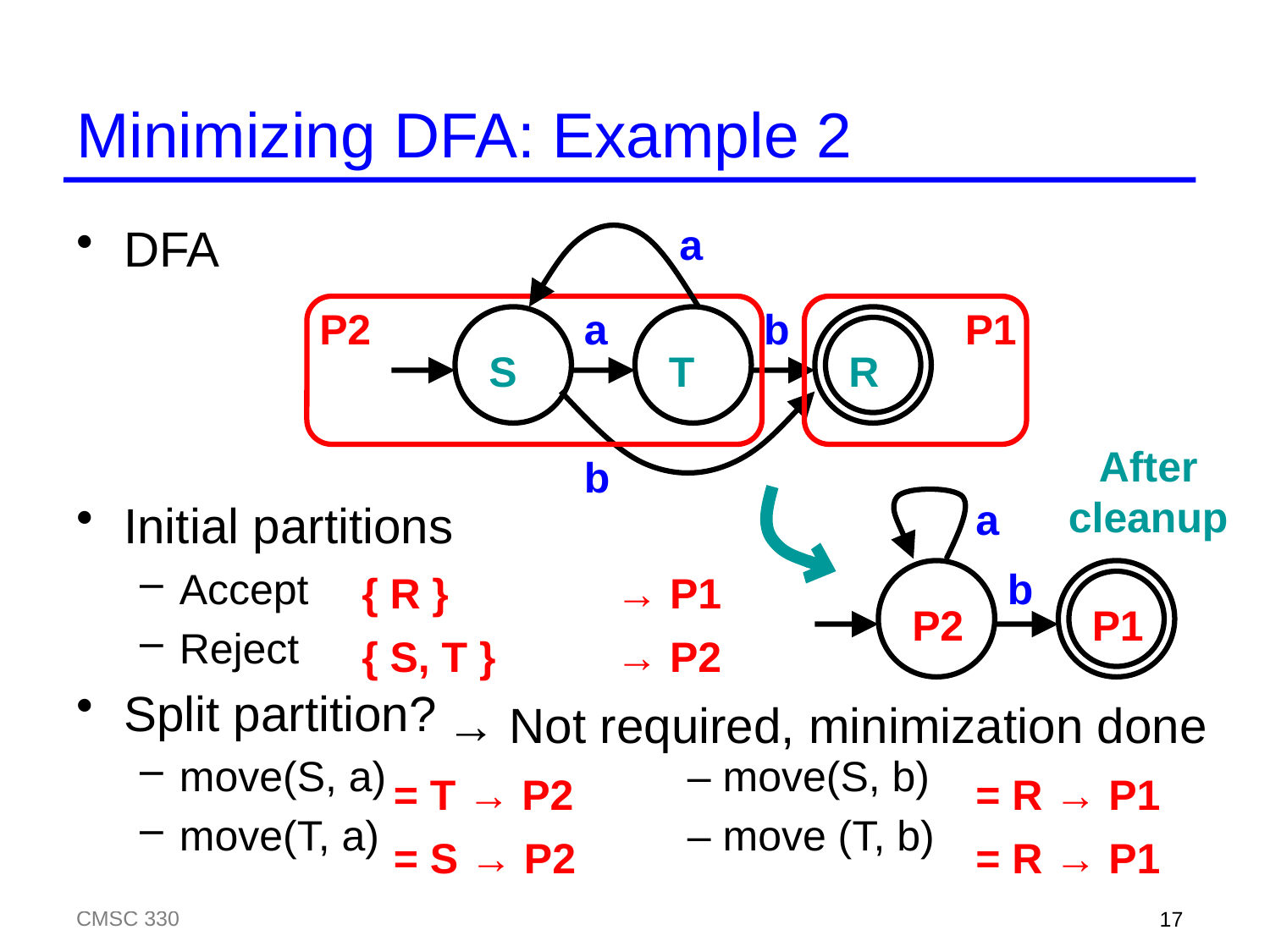

# Minimizing DFA: Example 2
DFA

Initial partitions
Accept
Reject
Split partition?
move(S, a)		 	– move(S, b)
move(T, a)		 	– move (T, b)
a

P2
a
b

P1

S
T
R

After cleanup
b

a
b
{ R }		→ P1

P2
P1
{ S, T }	→ P2

→ Not required, minimization done
= T → P2
= R → P1
= S → P2
= R → P1
CMSC 330
17